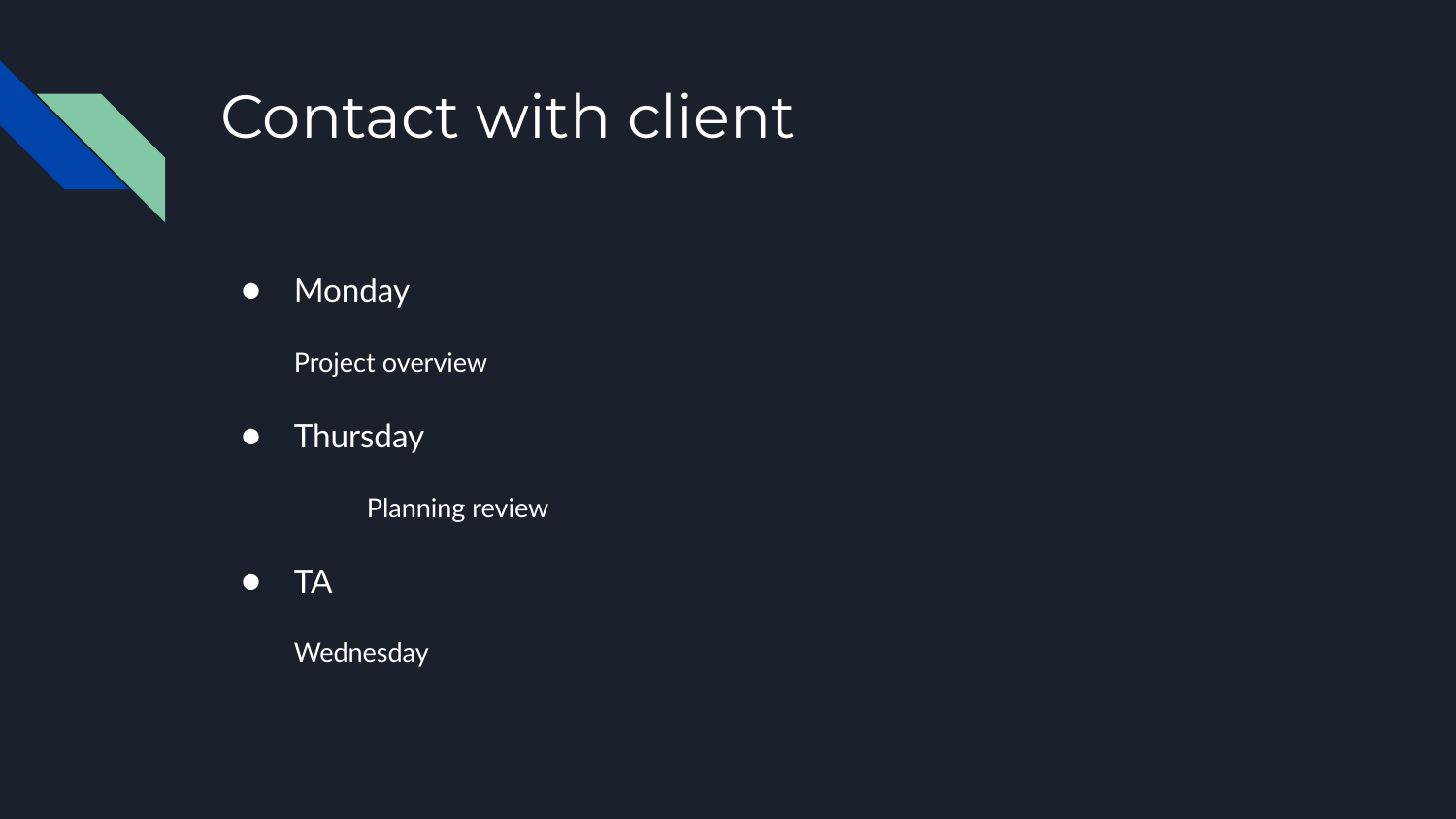

# Contact with client
Monday
Project overview
Thursday
	Planning review
TA
Wednesday